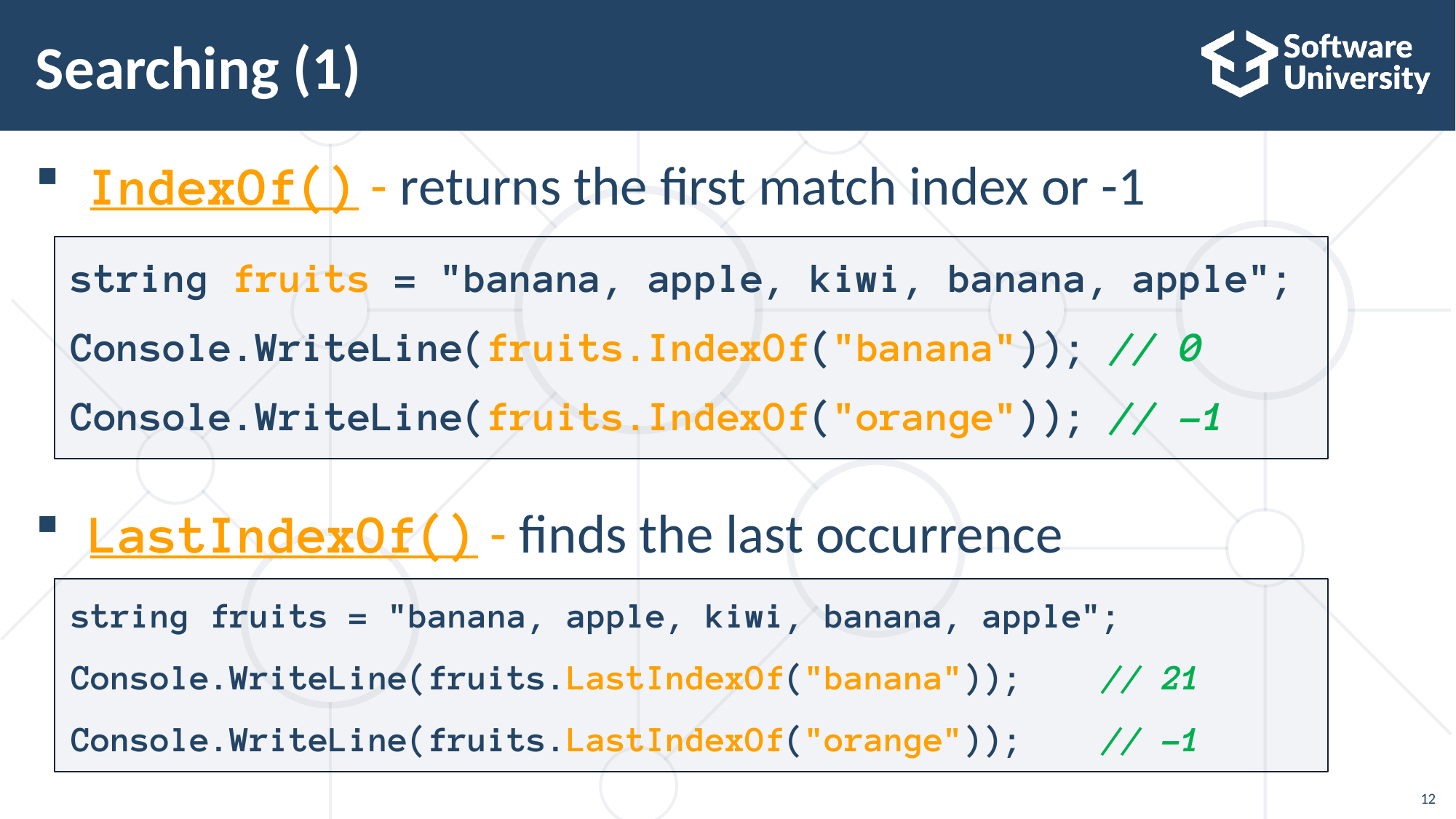

# Searching (1)
IndexOf() - returns the first match index or -1

LastIndexOf() - finds the last occurrence

string fruits = "banana, apple, kiwi, banana, apple";
Console.WriteLine(fruits.IndexOf("banana")); // 0
Console.WriteLine(fruits.IndexOf("orange")); // -1
string fruits = "banana, apple, kiwi, banana, apple";
Console.WriteLine(fruits.LastIndexOf("banana"));    // 21
Console.WriteLine(fruits.LastIndexOf("orange"));    // -1
12